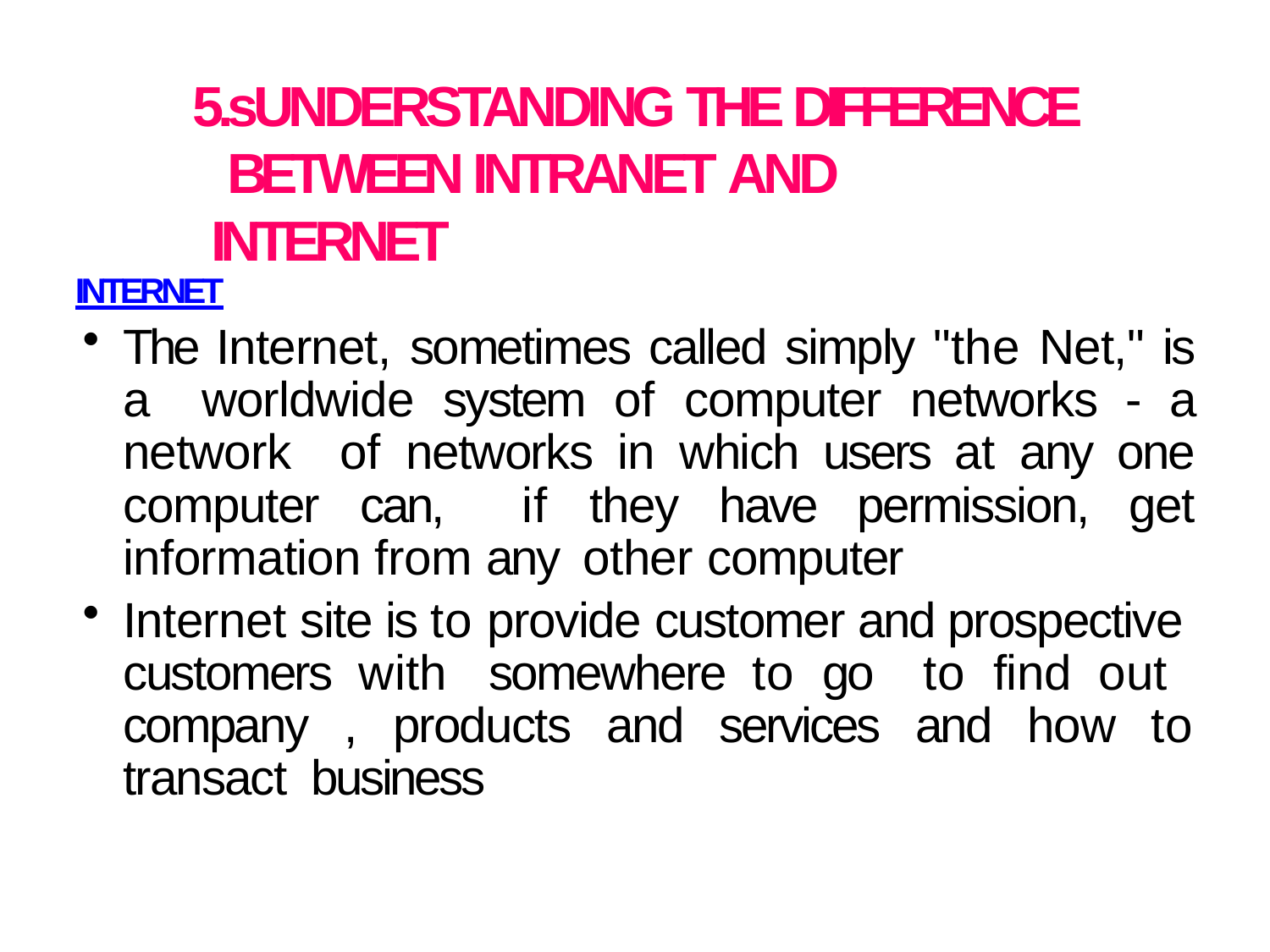

# 5.sUNDERSTANDING THE DIFFERENCE  BETWEEN INTRANET AND INTERNET
INTERNET
The Internet, sometimes called simply "the Net," is a  worldwide system of computer networks - a network  of networks in which users at any one computer can,  if they have permission, get information from any  other computer
Internet site is to provide customer and prospective  customers with somewhere to go  to find out  company , products and services and how to transact  business